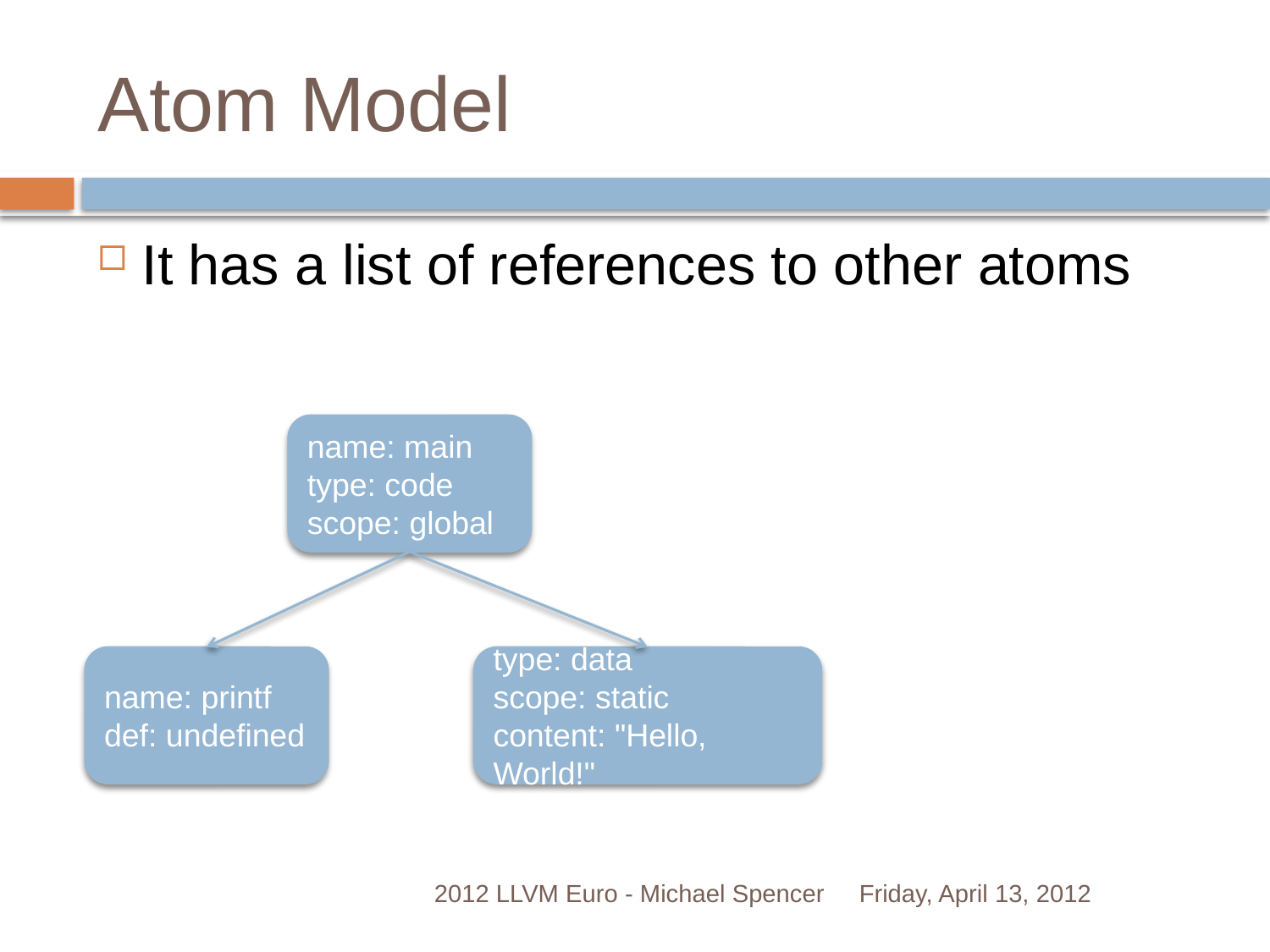

# Atom Model
It has a list of references to other atoms
name: main
type: code
scope: global
name: printf
def: undefined
type: data
scope: static
content: "Hello, World!"
2012 LLVM Euro - Michael Spencer
Friday, April 13, 2012